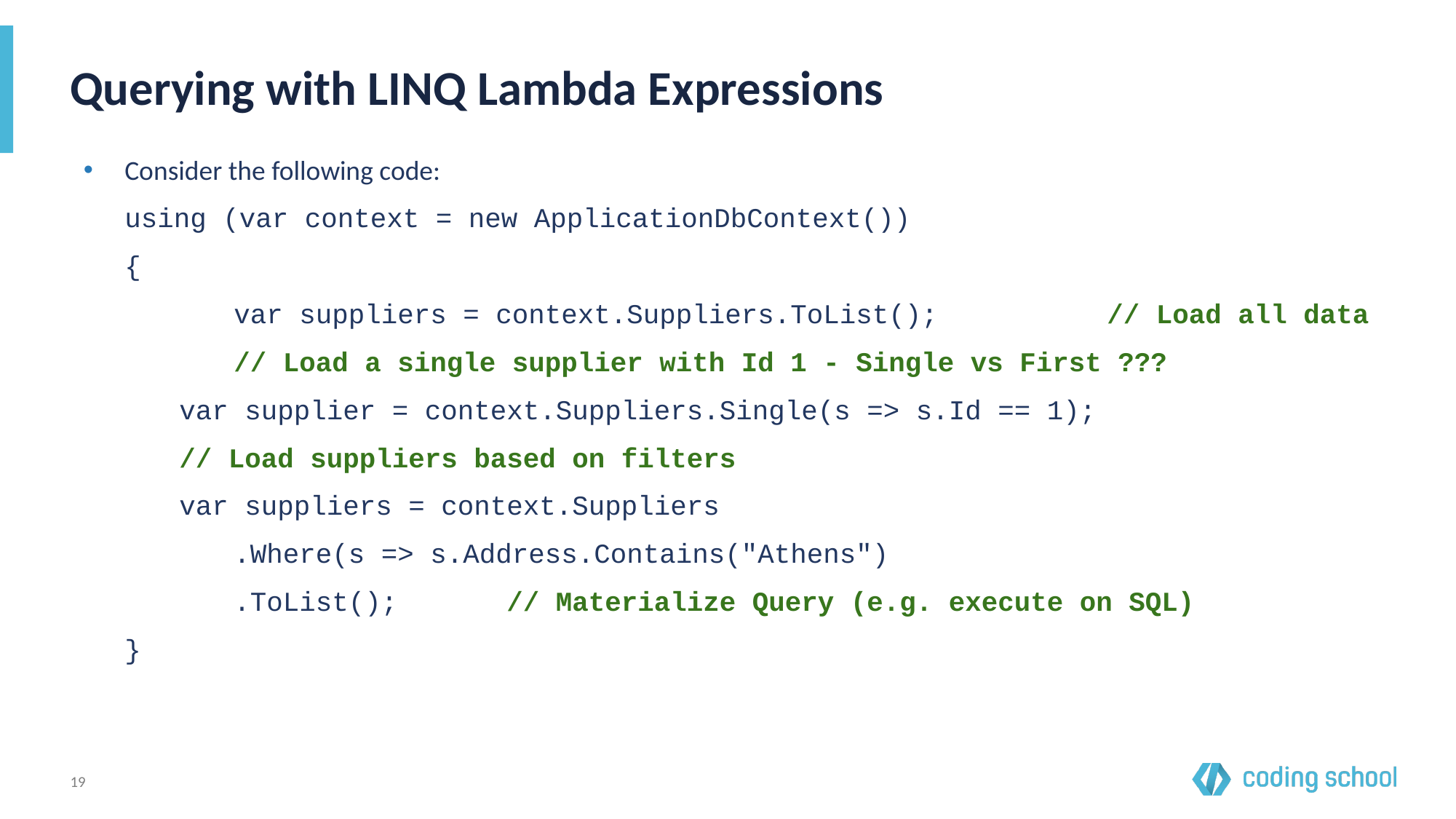

# Querying with LINQ Lambda Expressions
Consider the following code:
using (var context = new ApplicationDbContext())
{
	var suppliers = context.Suppliers.ToList();		// Load all data
	// Load a single supplier with Id 1 - Single vs First ???
var supplier = context.Suppliers.Single(s => s.Id == 1);
// Load suppliers based on filters
var suppliers = context.Suppliers
.Where(s => s.Address.Contains("Athens")
.ToList();	// Materialize Query (e.g. execute on SQL)
}
19